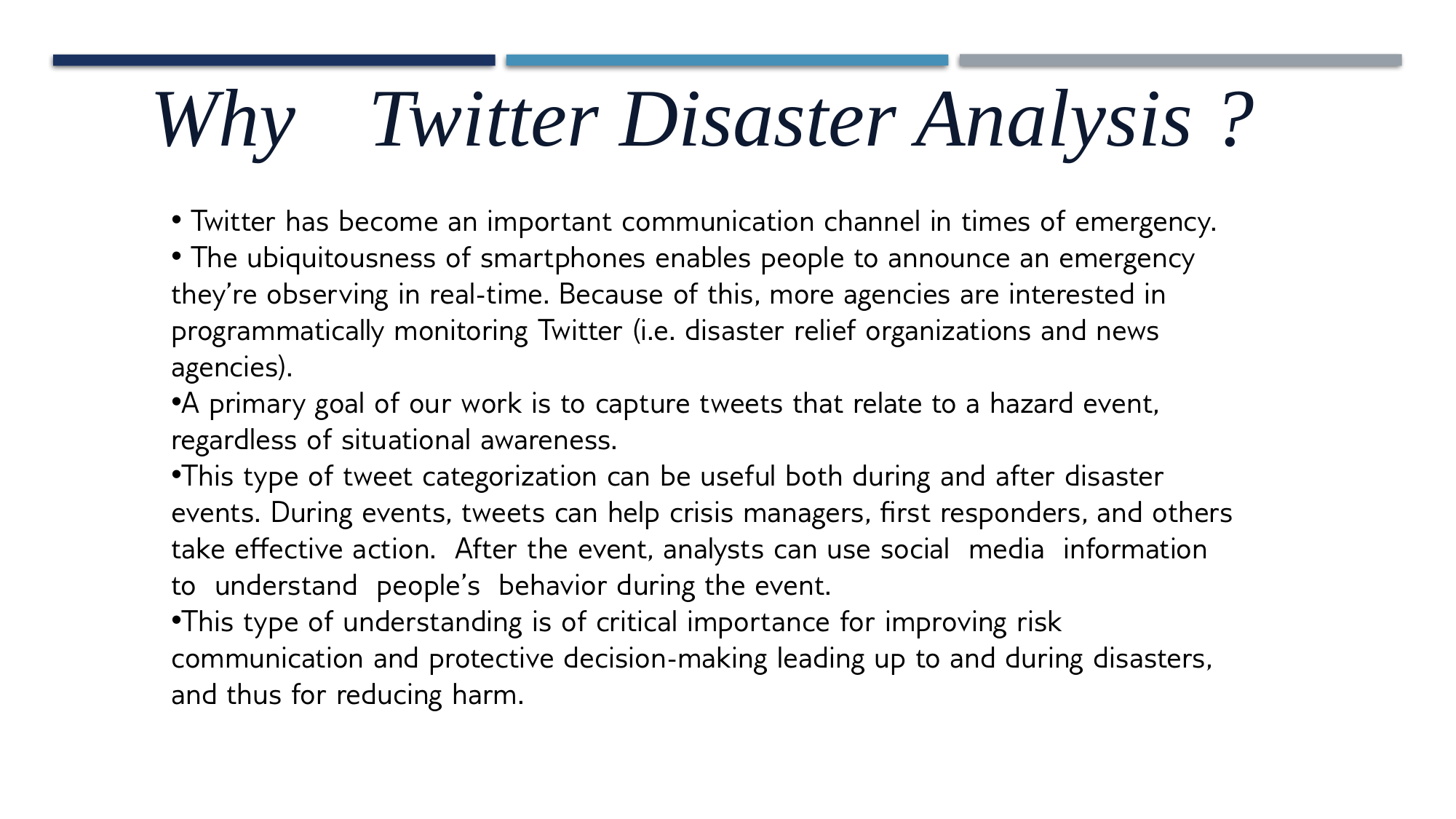

Why 	Twitter Disaster Analysis ?
 Twitter has become an important communication channel in times of emergency.
 The ubiquitousness of smartphones enables people to announce an emergency they’re observing in real-time. Because of this, more agencies are interested in programmatically monitoring Twitter (i.e. disaster relief organizations and news agencies).
A primary goal of our work is to capture tweets that relate to a hazard event, regardless of situational awareness.
This type of tweet categorization can be useful both during and after disaster events. During events, tweets can help crisis managers, first responders, and others take effective action.  After the event, analysts can use social  media  information  to  understand  people’s  behavior during the event.
This type of understanding is of critical importance for improving risk communication and protective decision-making leading up to and during disasters, and thus for reducing harm.